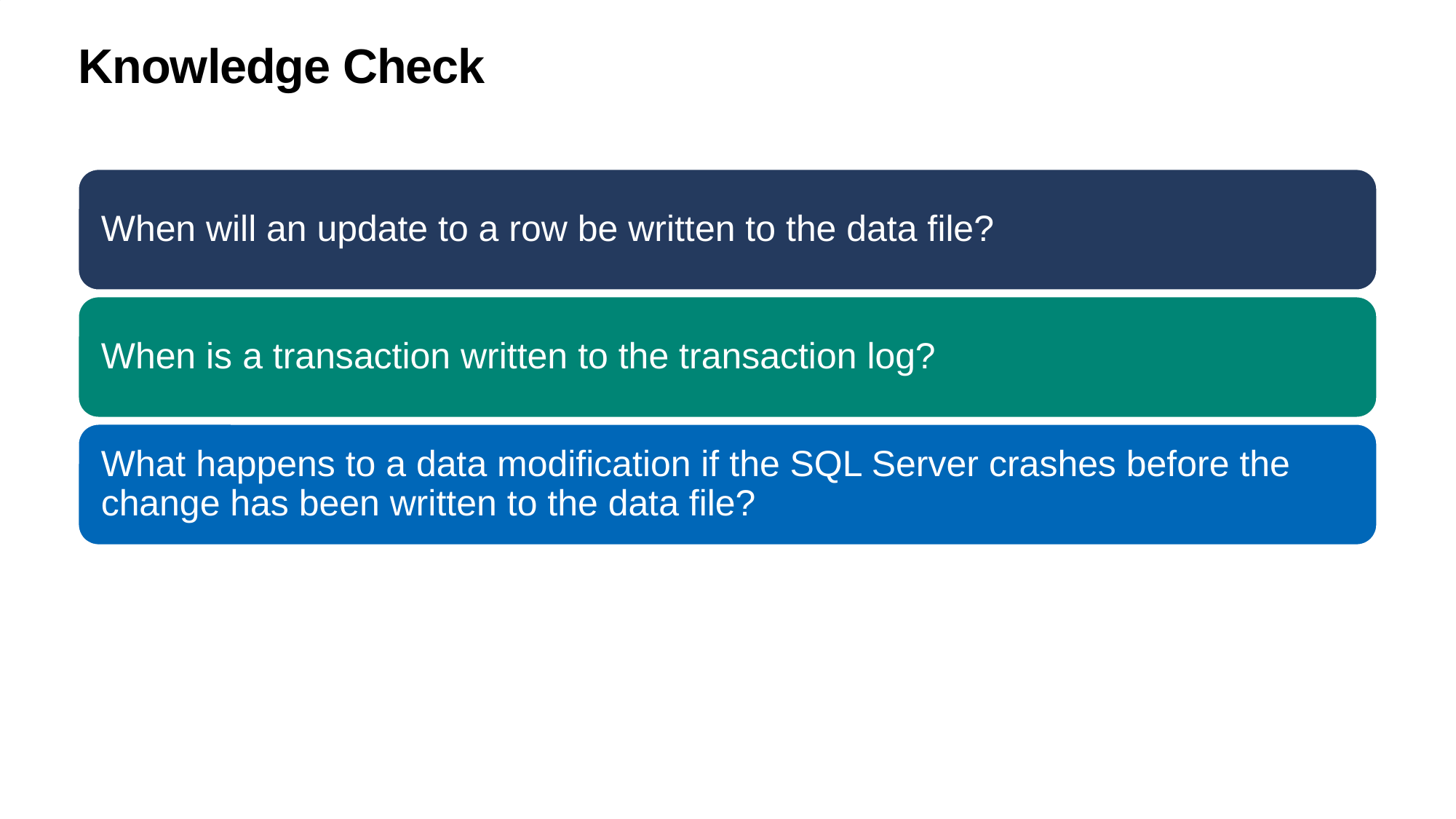

# Knowledge Check
When will an update to a row be written to the data file?
When is a transaction written to the transaction log?
What happens to a data modification if the SQL Server crashes before the change has been written to the data file?